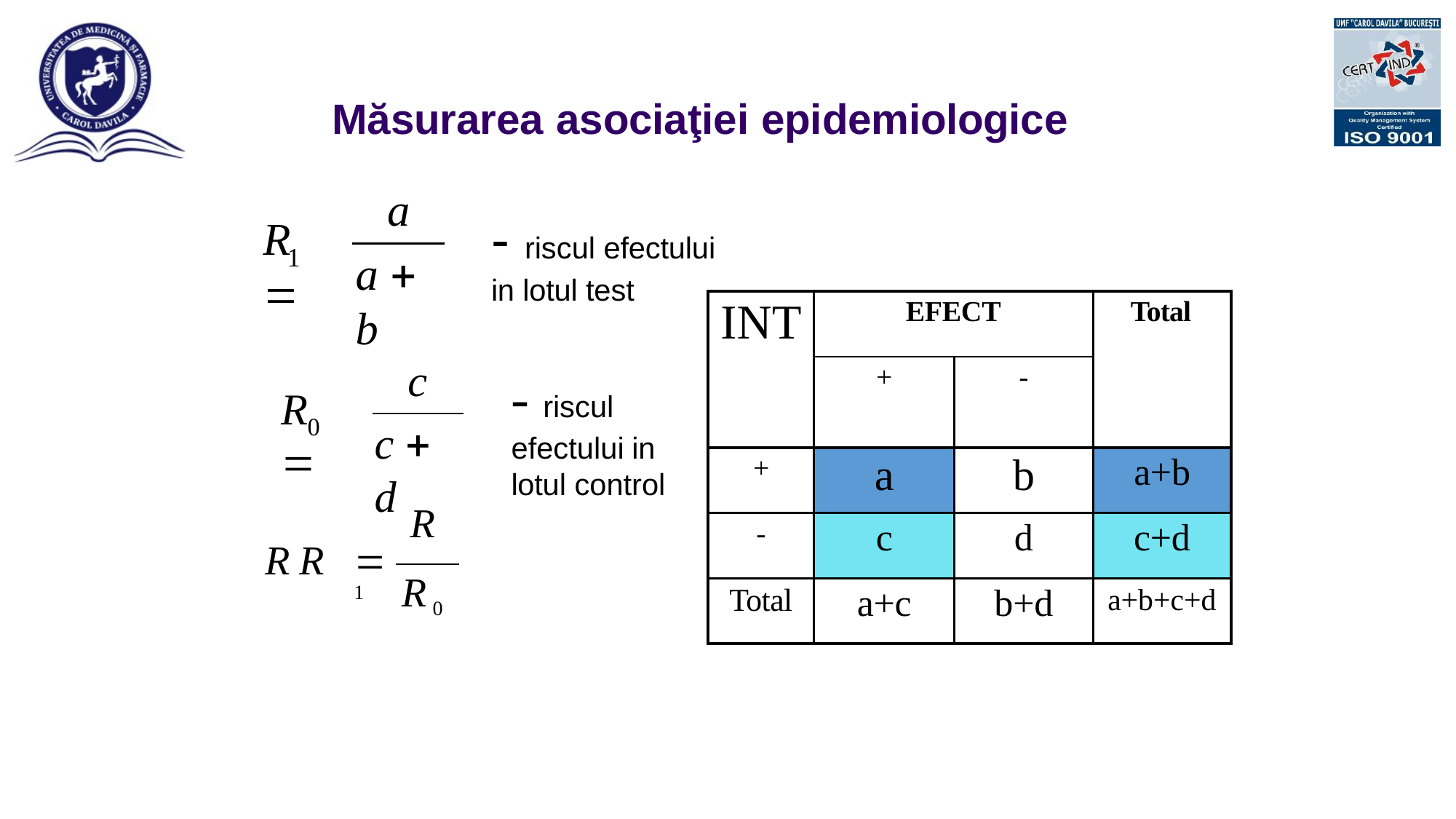

Măsurarea asociaţiei epidemiologice
a
# - riscul efectului
R	=
1
a + b

in lotul test
| INT | EFECT |  | Total |
| --- | --- | --- | --- |
|  | + | - |  |
| + | a | b | a+b |
| - | c | d | c+d |
| Total | a+c | b+d | a+b+c+d |
c
- riscul efectului in
lotul control
R	=
0

c + d
R
RR	=	1
R0